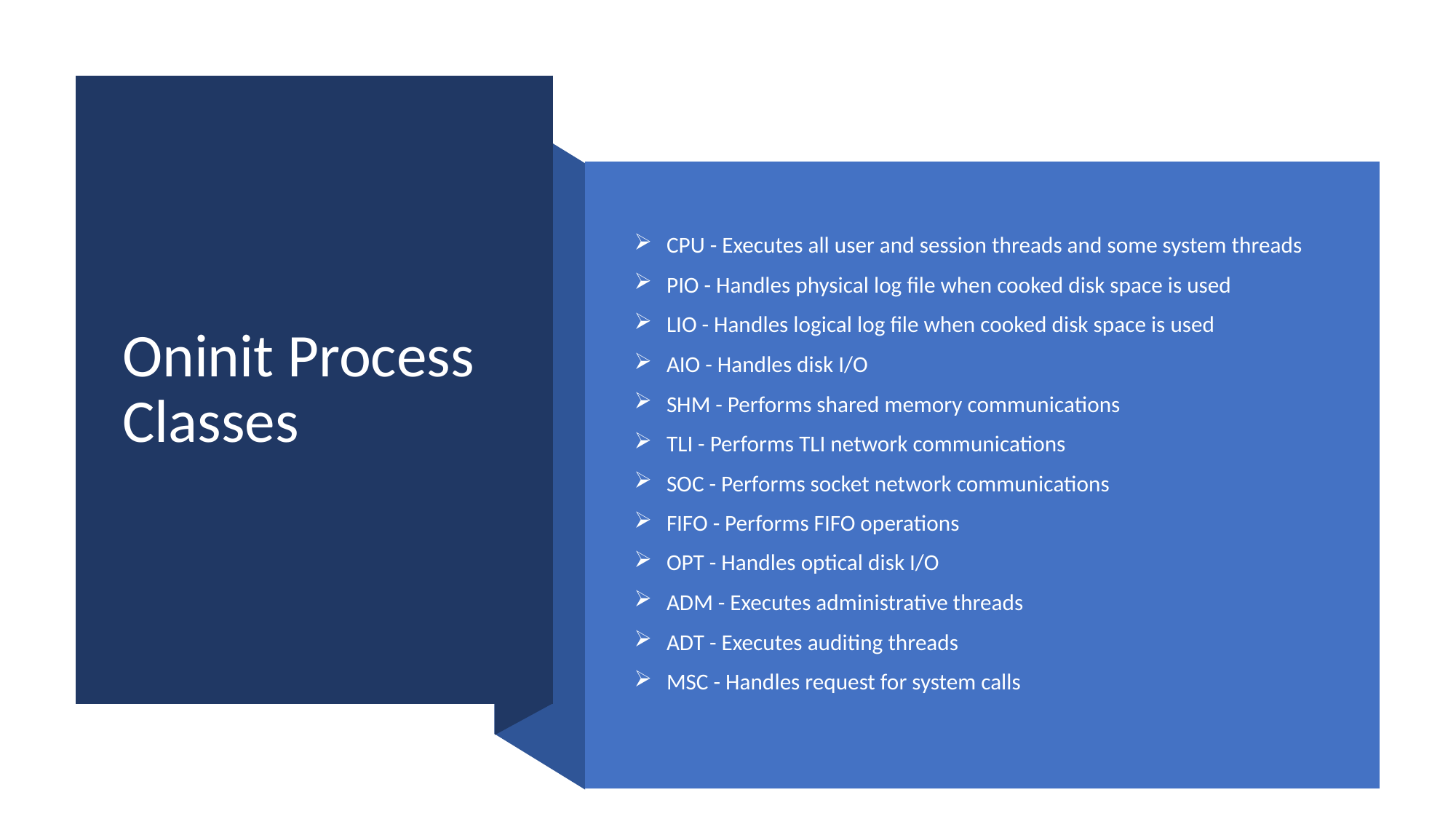

# Oninit Process Classes

 CPU - Executes all user and session threads and some system threads
 PIO - Handles physical log file when cooked disk space is used
 LIO - Handles logical log file when cooked disk space is used
 AIO - Handles disk I/O
 SHM - Performs shared memory communications
 TLI - Performs TLI network communications
 SOC - Performs socket network communications
 FIFO - Performs FIFO operations
 OPT - Handles optical disk I/O
 ADM - Executes administrative threads
 ADT - Executes auditing threads
 MSC - Handles request for system calls